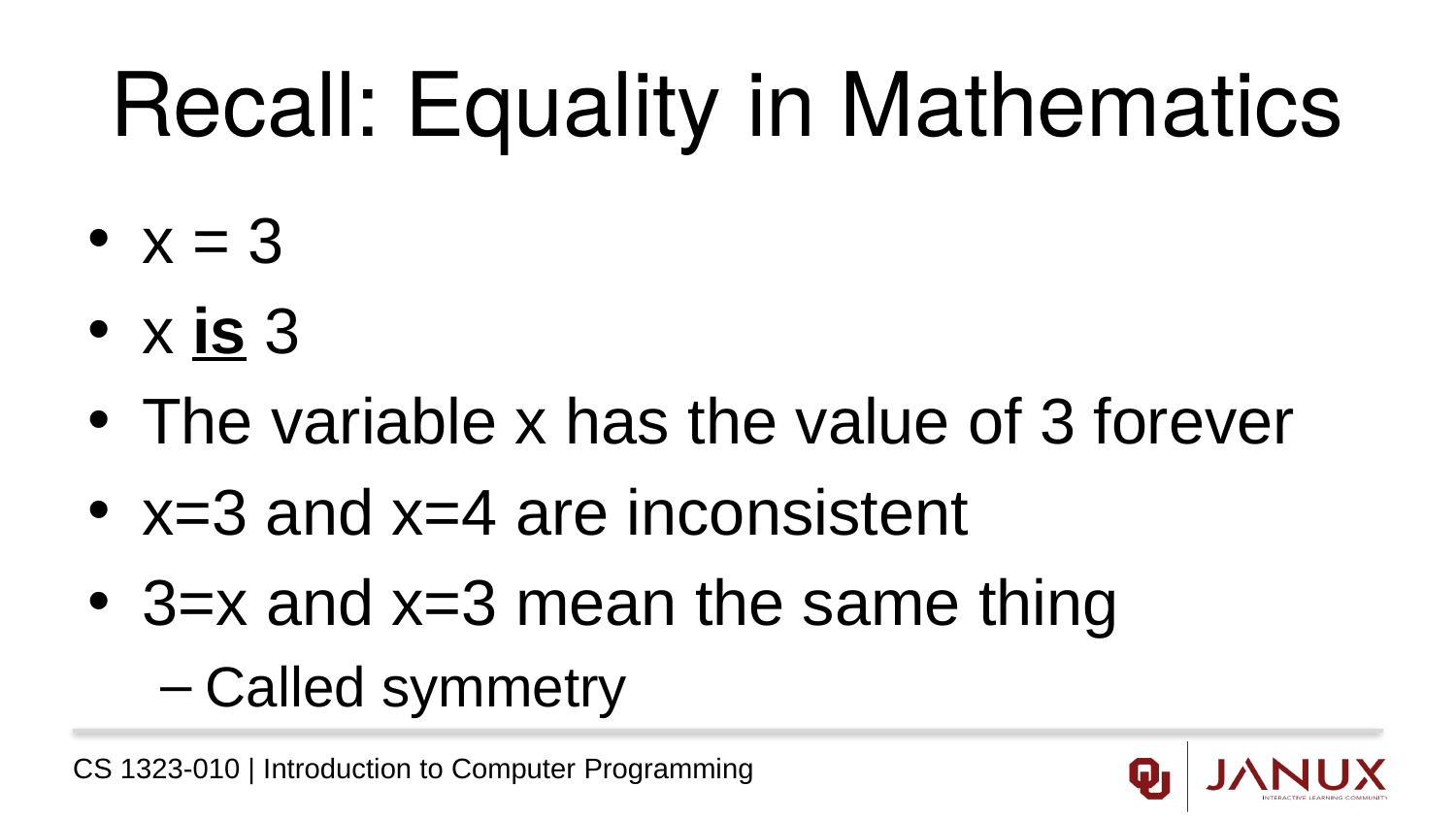

# Recall: Equality in Mathematics
x = 3
x is 3
The variable x has the value of 3 forever
x=3 and x=4 are inconsistent
3=x and x=3 mean the same thing
Called symmetry